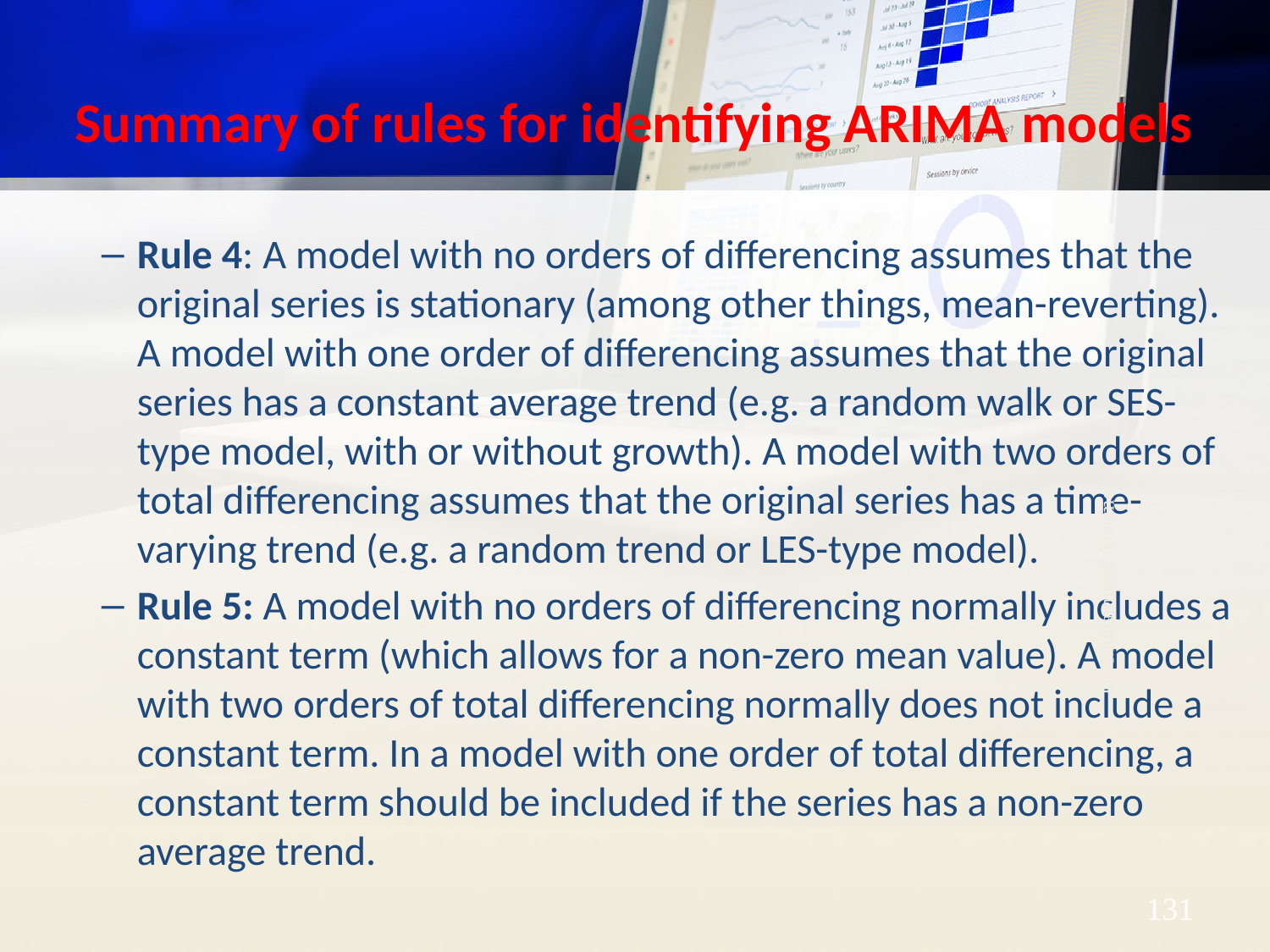

# Summary of rules for identifying ARIMA models
Rule 4: A model with no orders of differencing assumes that the original series is stationary (among other things, mean-reverting). A model with one order of differencing assumes that the original series has a constant average trend (e.g. a random walk or SES-type model, with or without growth). A model with two orders of total differencing assumes that the original series has a time-varying trend (e.g. a random trend or LES-type model).
Rule 5: A model with no orders of differencing normally includes a constant term (which allows for a non-zero mean value). A model with two orders of total differencing normally does not include a constant term. In a model with one order of total differencing, a constant term should be included if the series has a non-zero average trend.

Dr. Mohammed Alahmed
131